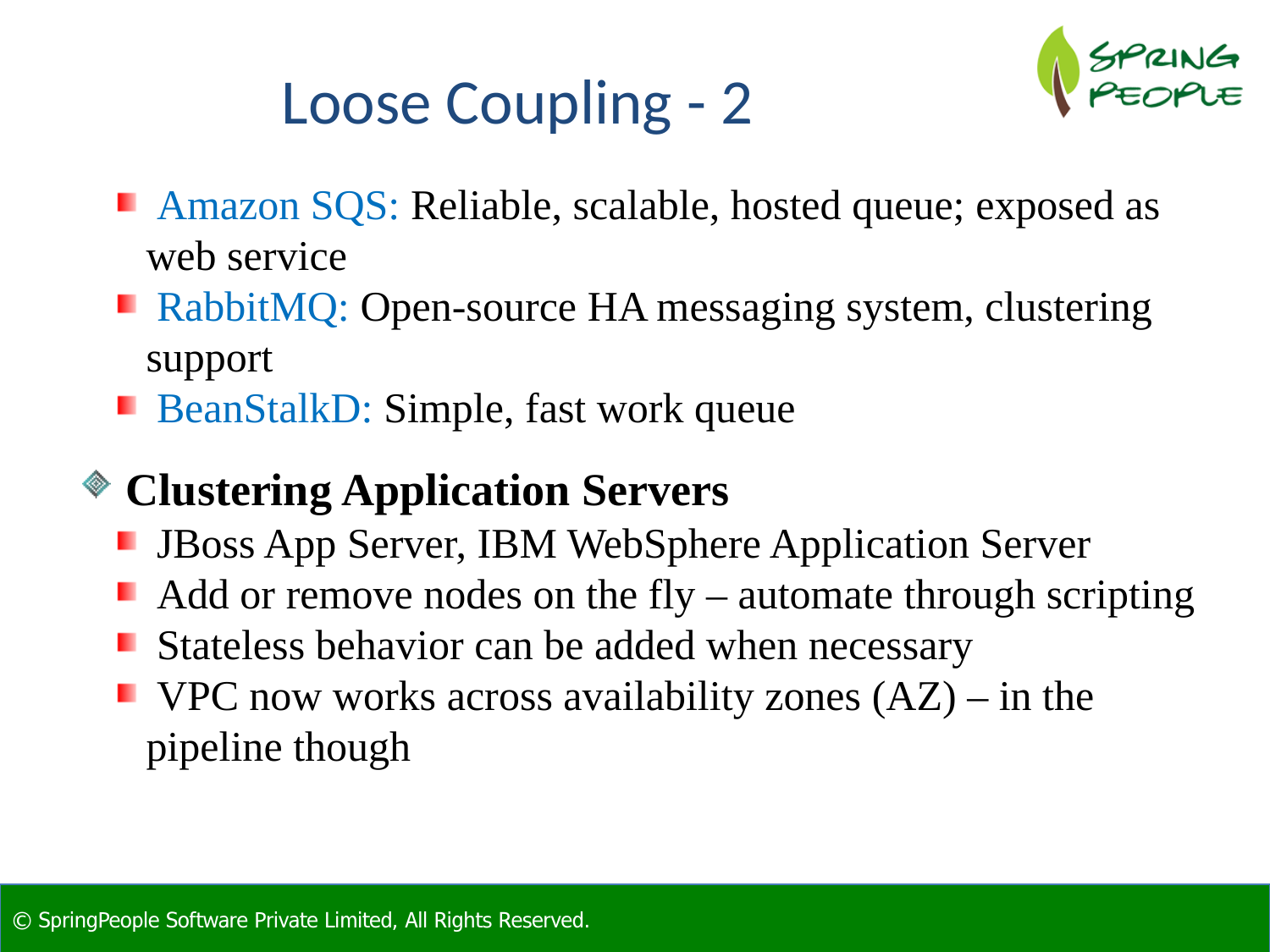

Loose Coupling - 2
 Amazon SQS: Reliable, scalable, hosted queue; exposed as web service
 RabbitMQ: Open-source HA messaging system, clustering support
 BeanStalkD: Simple, fast work queue
 Clustering Application Servers
 JBoss App Server, IBM WebSphere Application Server
 Add or remove nodes on the fly – automate through scripting
 Stateless behavior can be added when necessary
 VPC now works across availability zones (AZ) – in the pipeline though